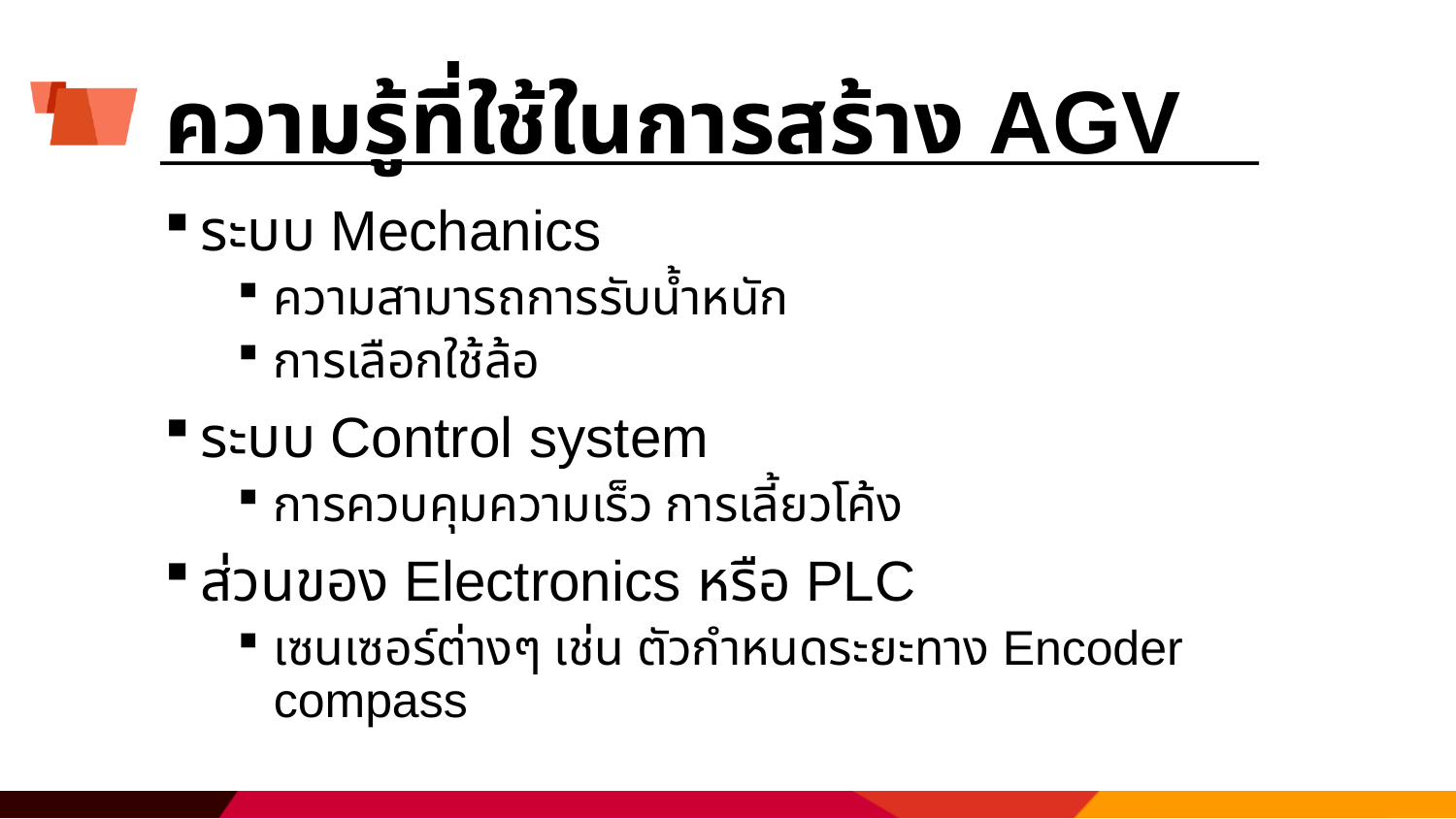

# ความรู้ที่ใช้ในการสร้าง AGV
ระบบ Mechanics
ความสามารถการรับน้ำหนัก
การเลือกใช้ล้อ
ระบบ Control system
การควบคุมความเร็ว การเลี้ยวโค้ง
ส่วนของ Electronics หรือ PLC
เซนเซอร์ต่างๆ เช่น ตัวกำหนดระยะทาง Encoder compass